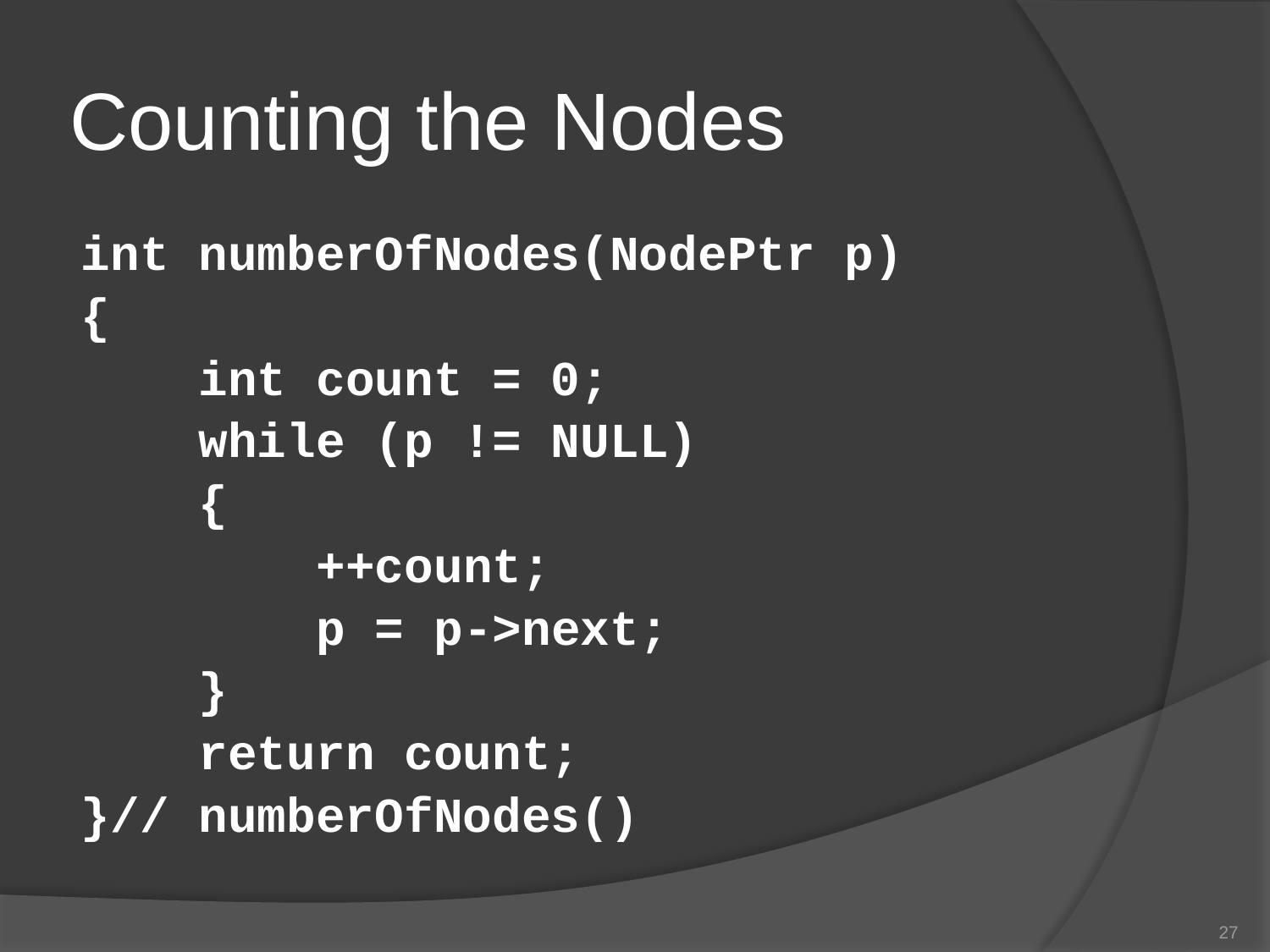

# Counting the Nodes
int numberOfNodes(NodePtr p)
{
    int count = 0;
    while (p != NULL)
    {
        ++count;
        p = p->next;
    }
    return count;
}// numberOfNodes()
27